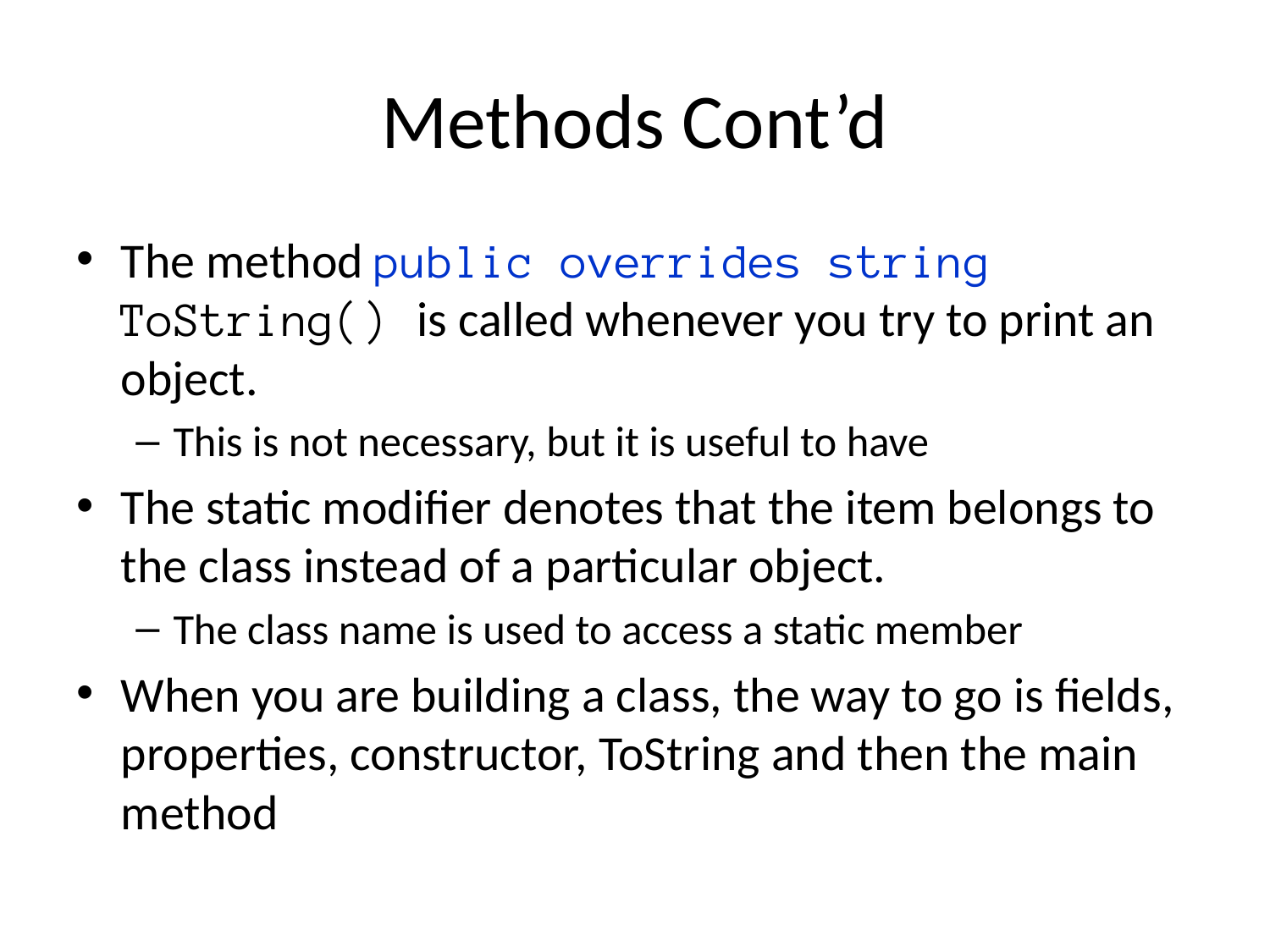

# Methods Cont’d
The method public overrides string ToString() is called whenever you try to print an object.
This is not necessary, but it is useful to have
The static modifier denotes that the item belongs to the class instead of a particular object.
The class name is used to access a static member
When you are building a class, the way to go is fields, properties, constructor, ToString and then the main method